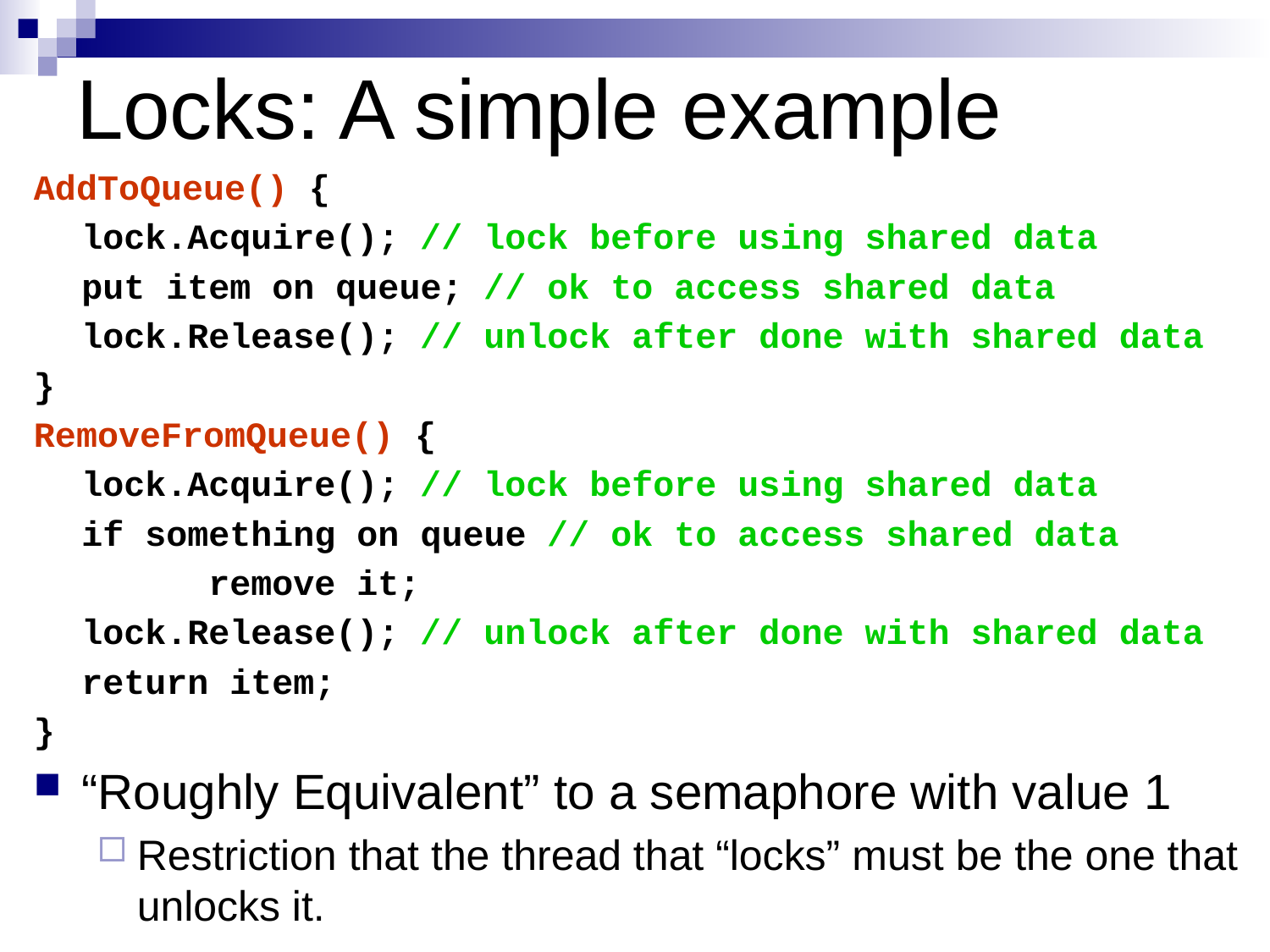

# Locks: A simple example
AddToQueue() {
	lock.Acquire(); // lock before using shared data
	put item on queue; // ok to access shared data
	lock.Release(); // unlock after done with shared data
}
RemoveFromQueue() {
	lock.Acquire(); // lock before using shared data
	if something on queue // ok to access shared data
		remove it;
	lock.Release(); // unlock after done with shared data
	return item;
}
“Roughly Equivalent” to a semaphore with value 1
Restriction that the thread that “locks” must be the one that unlocks it.